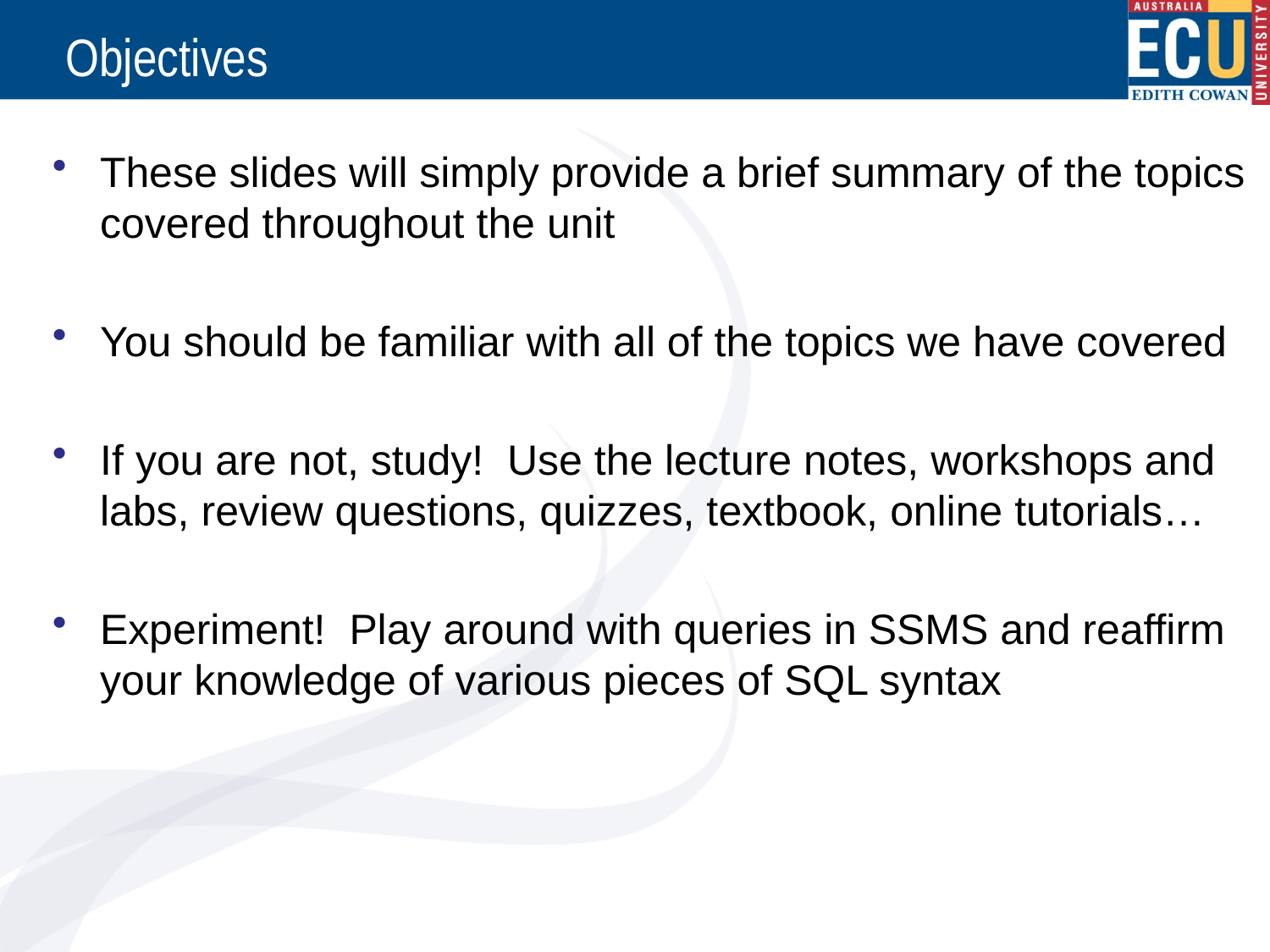

# Objectives
These slides will simply provide a brief summary of the topics covered throughout the unit

You should be familiar with all of the topics we have covered

If you are not, study!  Use the lecture notes, workshops and labs, review questions, quizzes, textbook, online tutorials…

Experiment!  Play around with queries in SSMS and reaffirm your knowledge of various pieces of SQL syntax